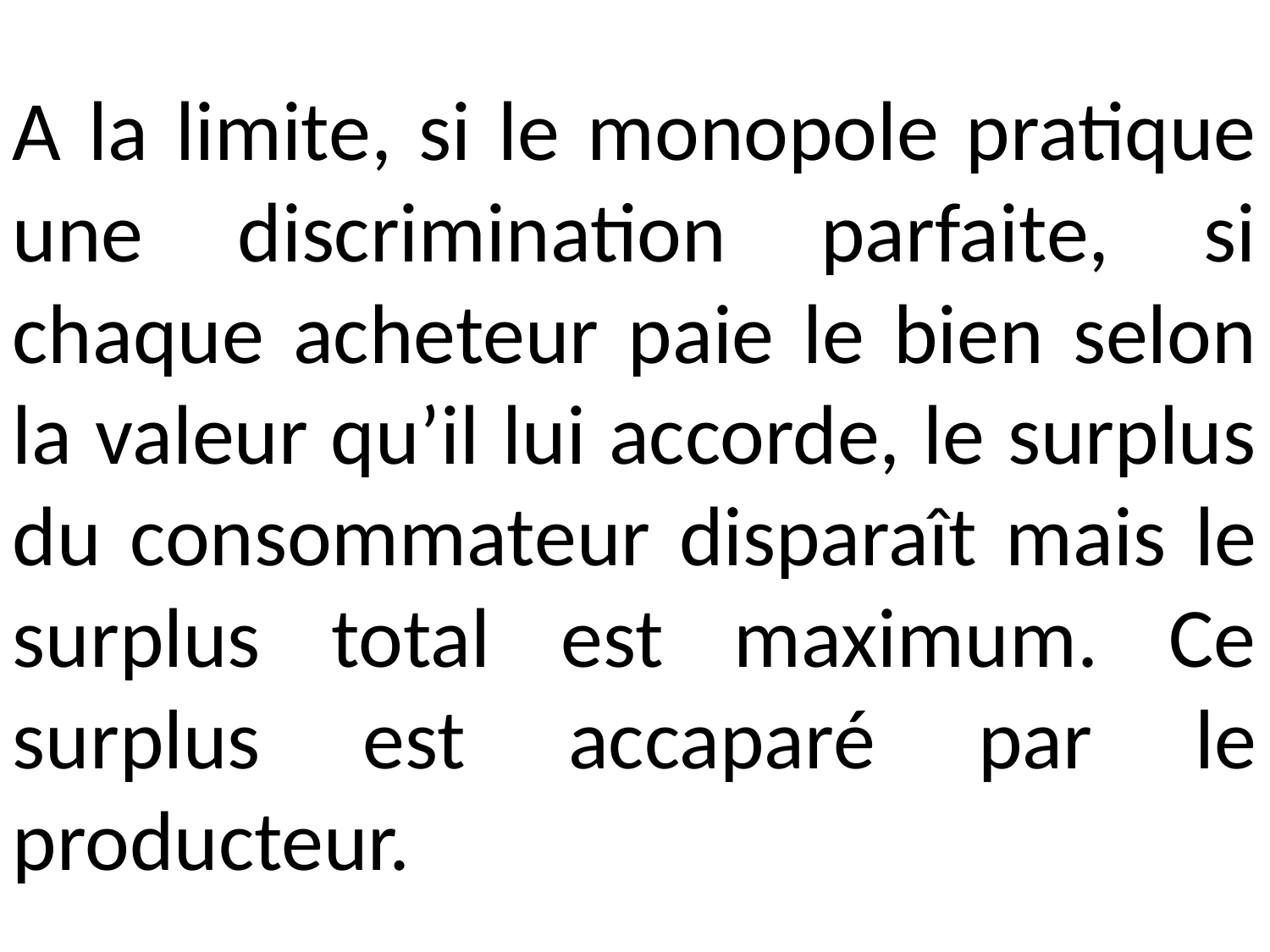

A la limite, si le monopole pratique une discrimination parfaite, si chaque acheteur paie le bien selon la valeur qu’il lui accorde, le surplus du consommateur disparaît mais le surplus total est maximum. Ce surplus est accaparé par le producteur.